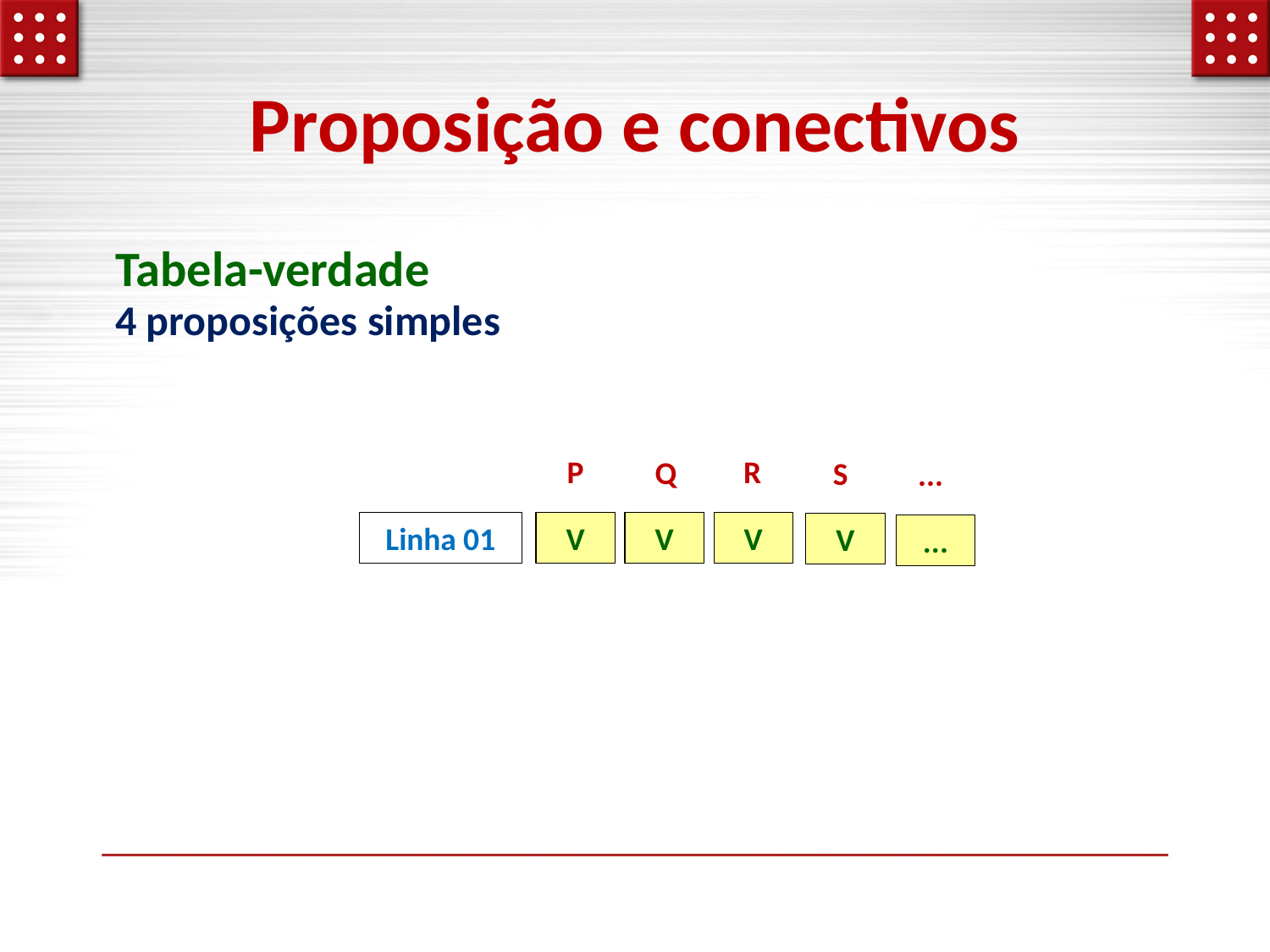

# Proposição e conectivos
Tabela-verdade
4 proposições simples
P
R
Q
S
...
V
V
V
Linha 01
V
...